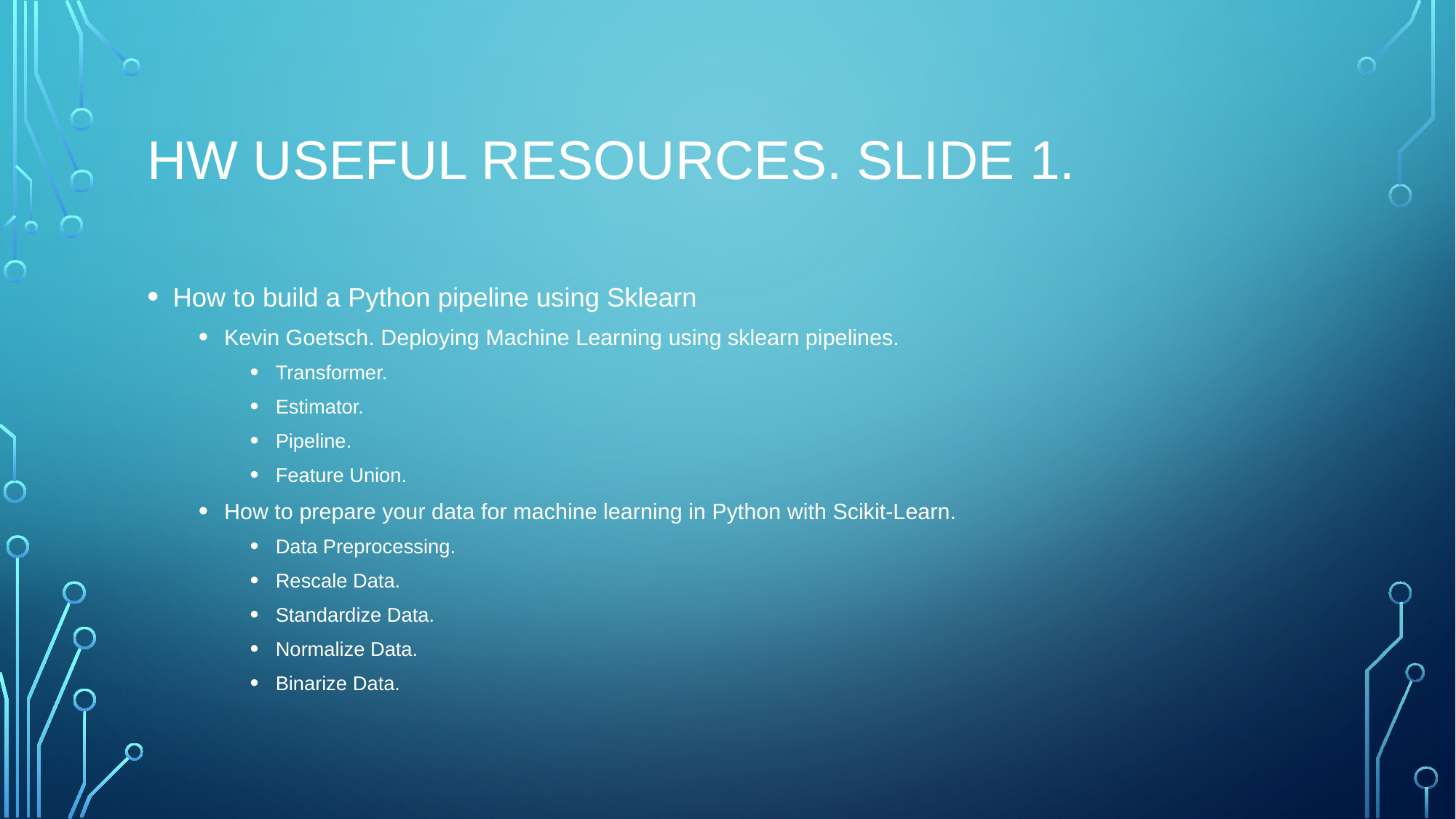

# HW Useful Resources. Slide 1.
How to build a Python pipeline using Sklearn
Kevin Goetsch. Deploying Machine Learning using sklearn pipelines.
Transformer.
Estimator.
Pipeline.
Feature Union.
How to prepare your data for machine learning in Python with Scikit-Learn.
Data Preprocessing.
Rescale Data.
Standardize Data.
Normalize Data.
Binarize Data.